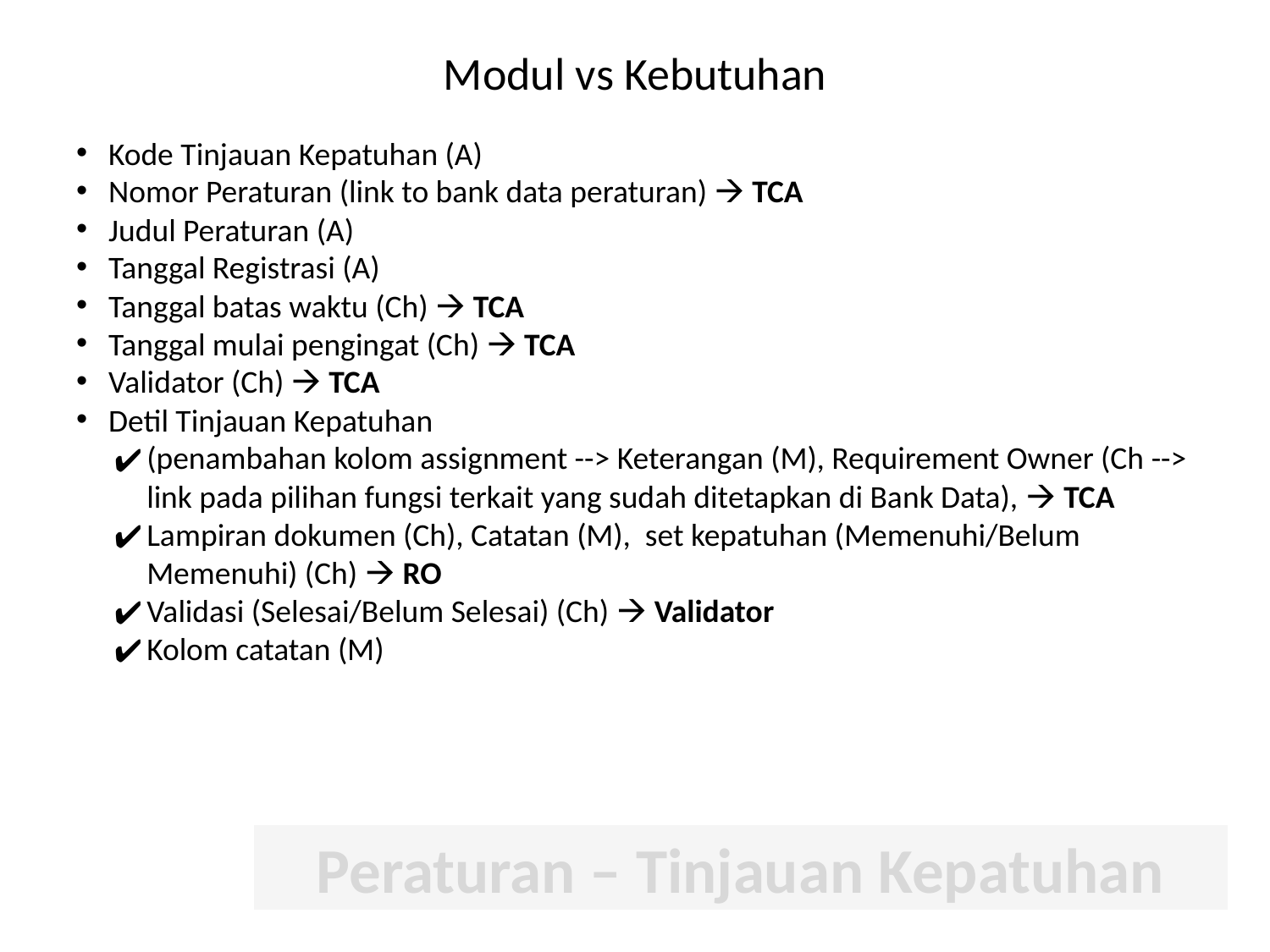

# Modul vs Kebutuhan
Kode Tinjauan Kepatuhan (A)
Nomor Peraturan (link to bank data peraturan) 🡪 TCA
Judul Peraturan (A)
Tanggal Registrasi (A)
Tanggal batas waktu (Ch) 🡪 TCA
Tanggal mulai pengingat (Ch) 🡪 TCA
Validator (Ch) 🡪 TCA
Detil Tinjauan Kepatuhan
(penambahan kolom assignment --> Keterangan (M), Requirement Owner (Ch --> link pada pilihan fungsi terkait yang sudah ditetapkan di Bank Data), 🡪 TCA
Lampiran dokumen (Ch), Catatan (M),  set kepatuhan (Memenuhi/Belum Memenuhi) (Ch) 🡪 RO
Validasi (Selesai/Belum Selesai) (Ch) 🡪 Validator
Kolom catatan (M)

Peraturan – Tinjauan Kepatuhan